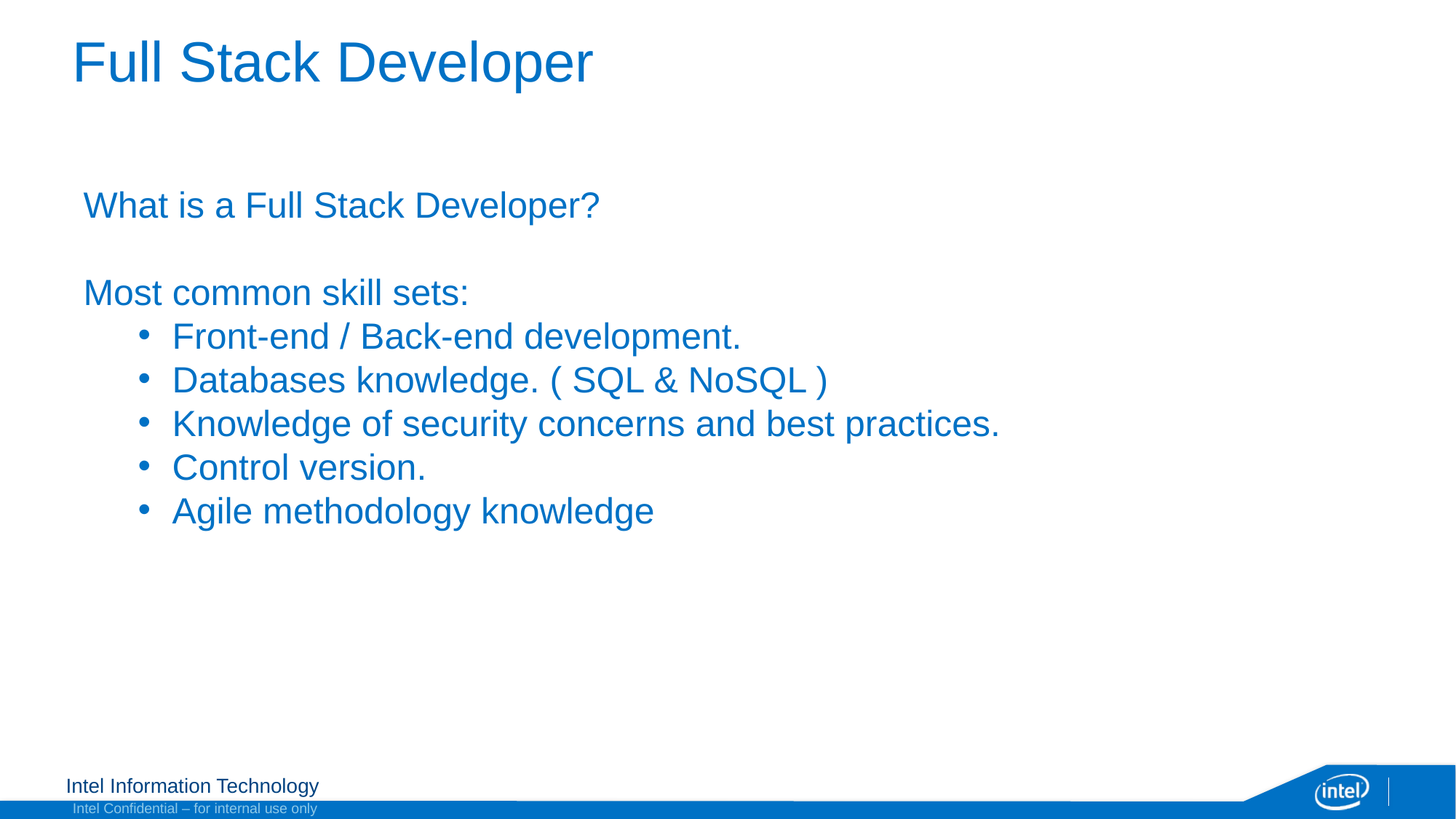

# Full Stack Developer
What is a Full Stack Developer?

Most common skill sets:
Front-end / Back-end development.
Databases knowledge. ( SQL & NoSQL )
Knowledge of security concerns and best practices.
Control version.
Agile methodology knowledge